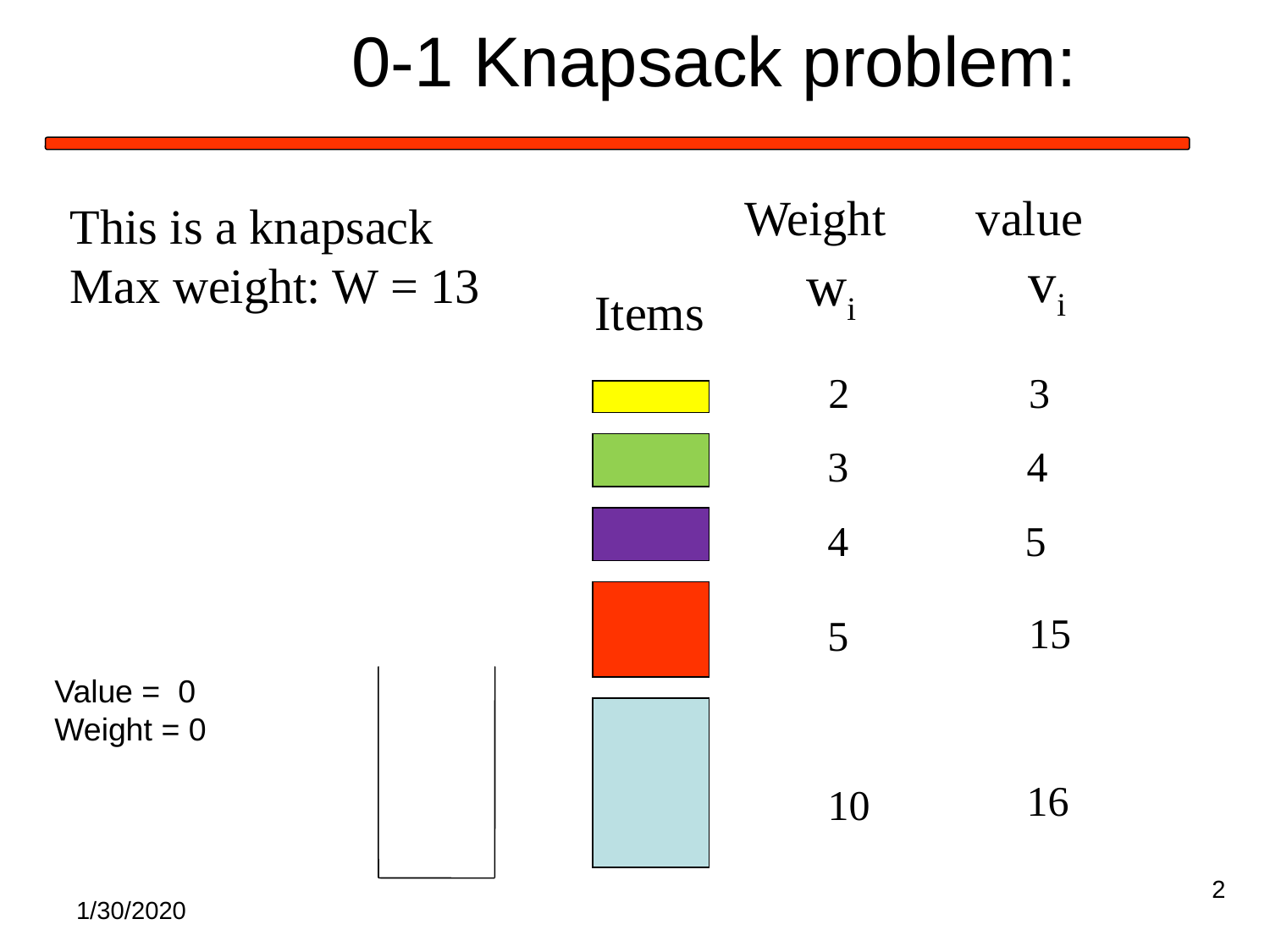

# 0-1 Knapsack problem:
Weight
value
This is a knapsack
Max weight: W = 13
vi
wi
Items
2
3

3
4

4
5

15
5
Value =  0
Weight = 0

16
10
2
1/30/2020